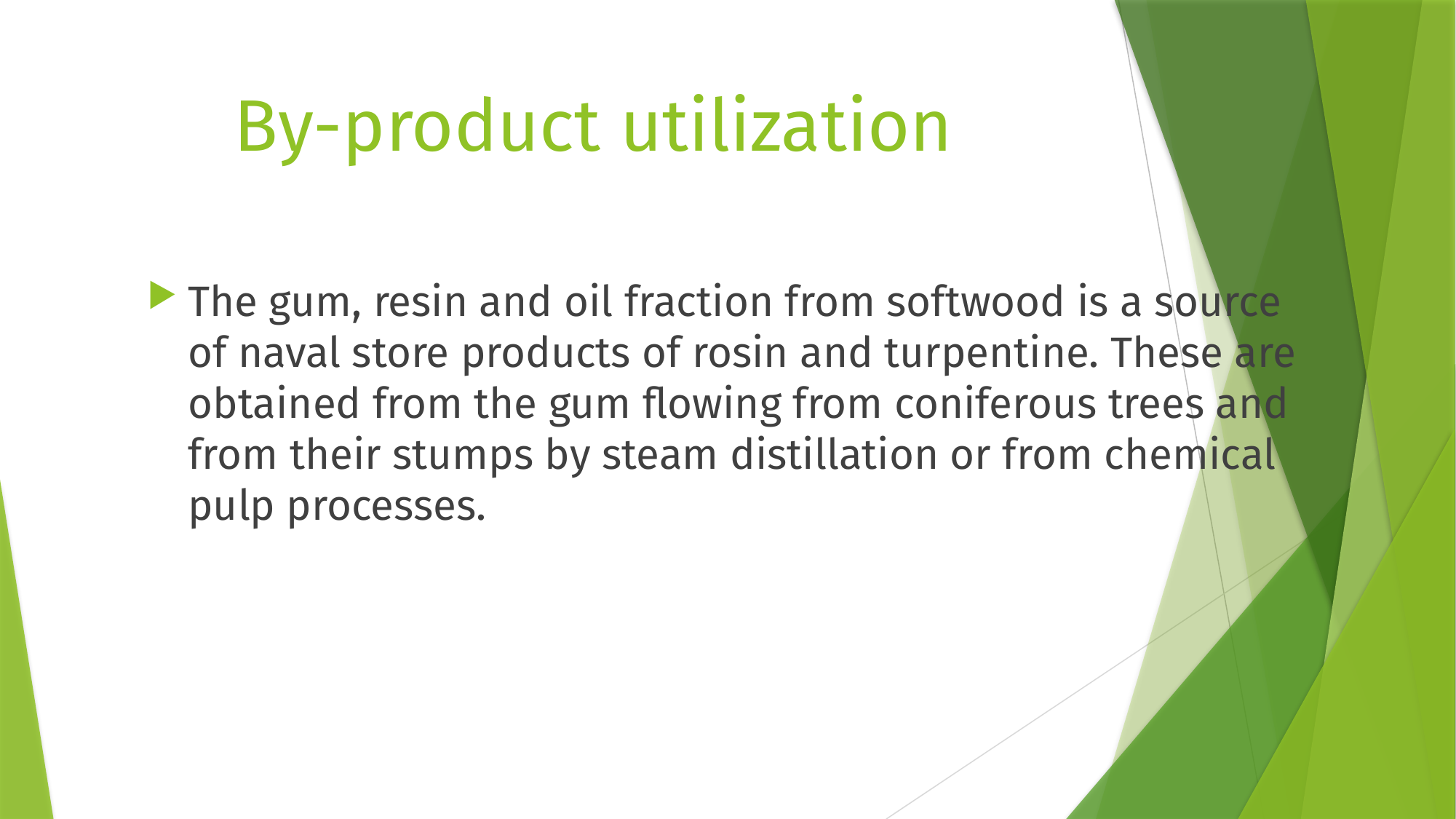

# By-product utilization
The gum, resin and oil fraction from softwood is a source of naval store products of rosin and turpentine. These are obtained from the gum flowing from coniferous trees and from their stumps by steam distillation or from chemical pulp processes.